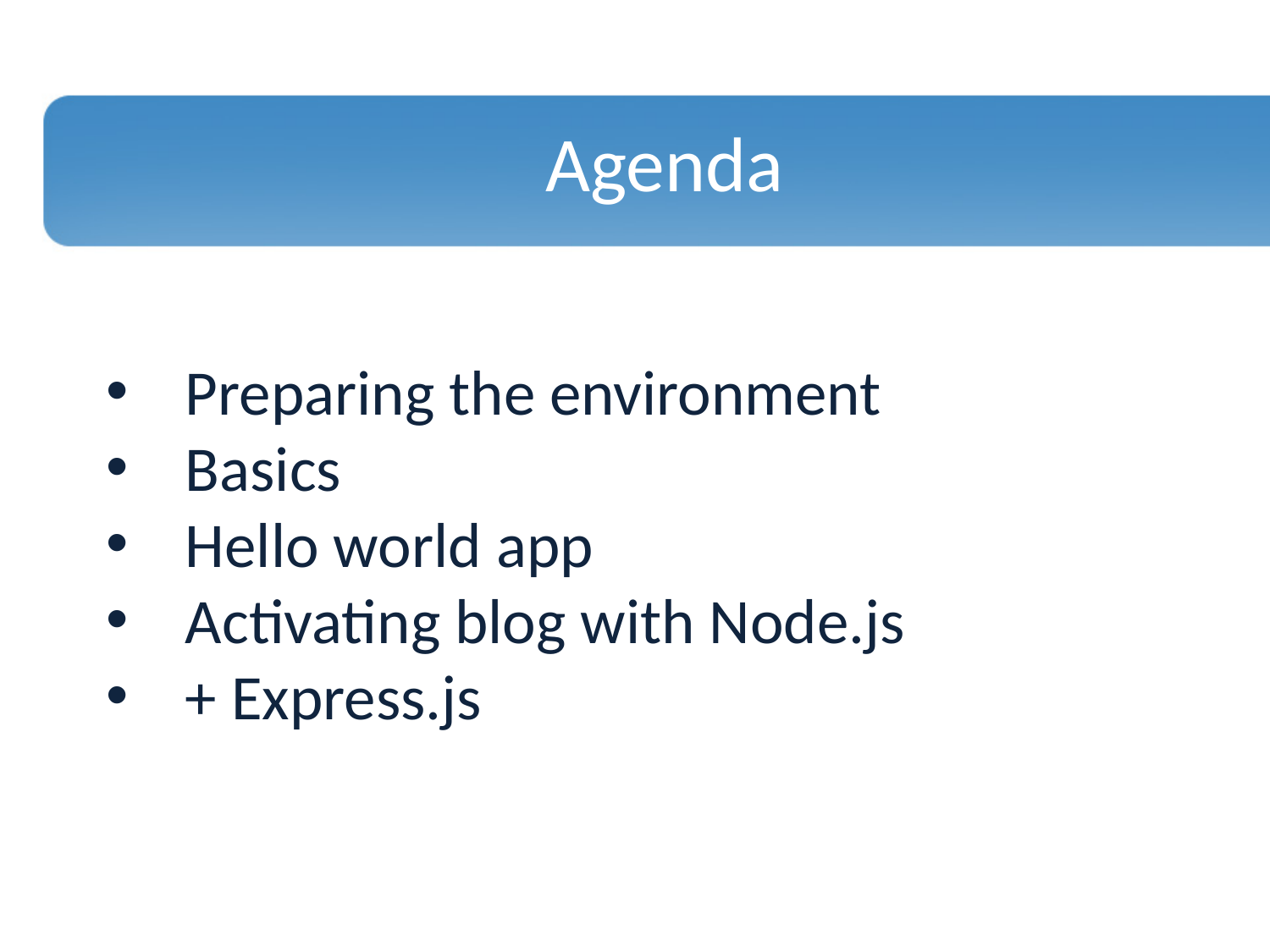

Agenda
Preparing the environment
Basics
Hello world app
Activating blog with Node.js
+ Express.js